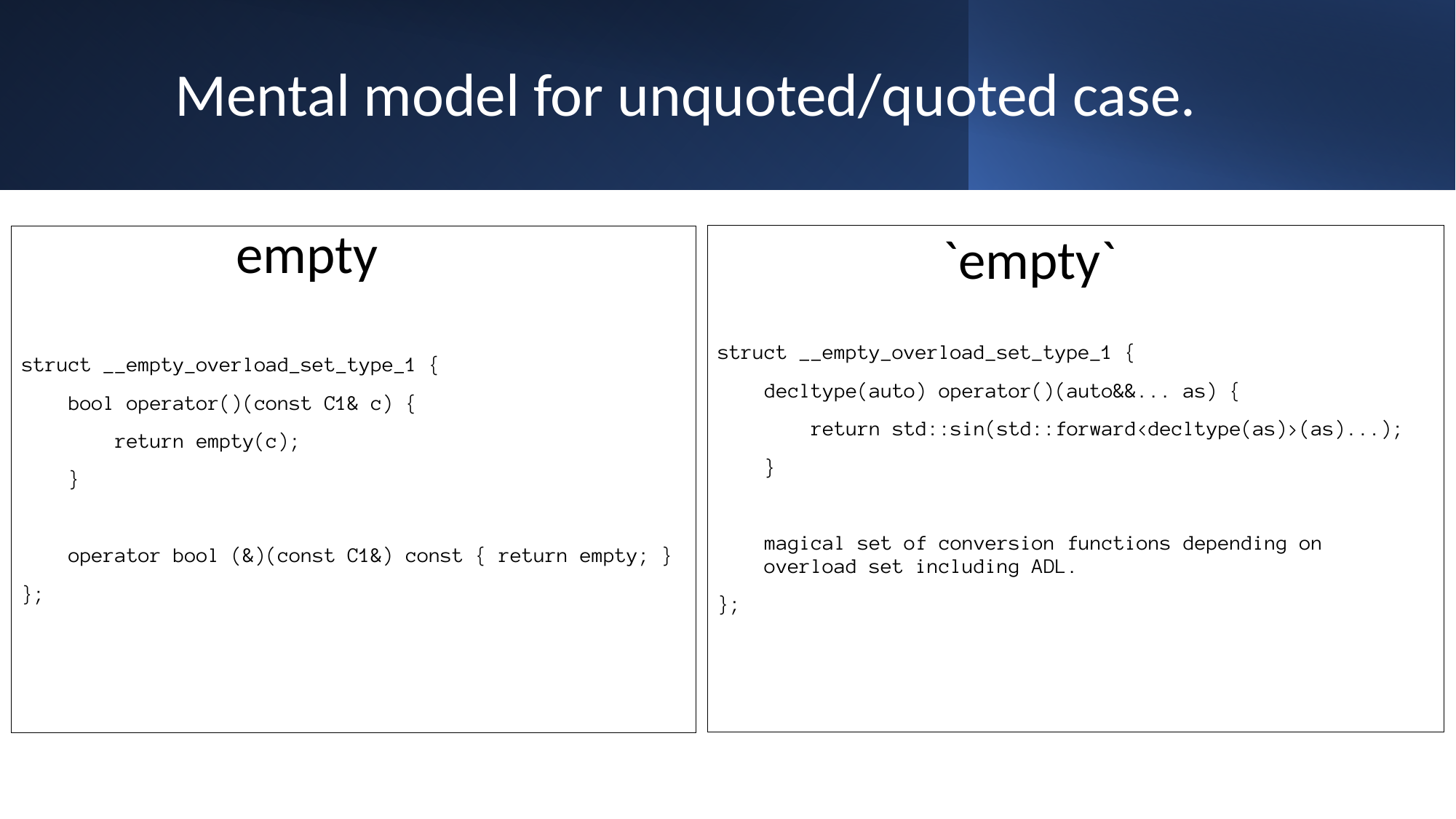

# Mental model for unquoted/quoted case.
empty
`empty`
struct __empty_overload_set_type_1 {
    decltype(auto) operator()(auto&&... as) {
        return std::sin(std::forward<decltype(as)>(as)...);
    }

    magical set of conversion functions depending on
    overload set including ADL.
};
struct __empty_overload_set_type_1 {
    bool operator()(const C1& c) {
        return empty(c);
    }

    operator bool (&)(const C1&) const { return empty; }
};